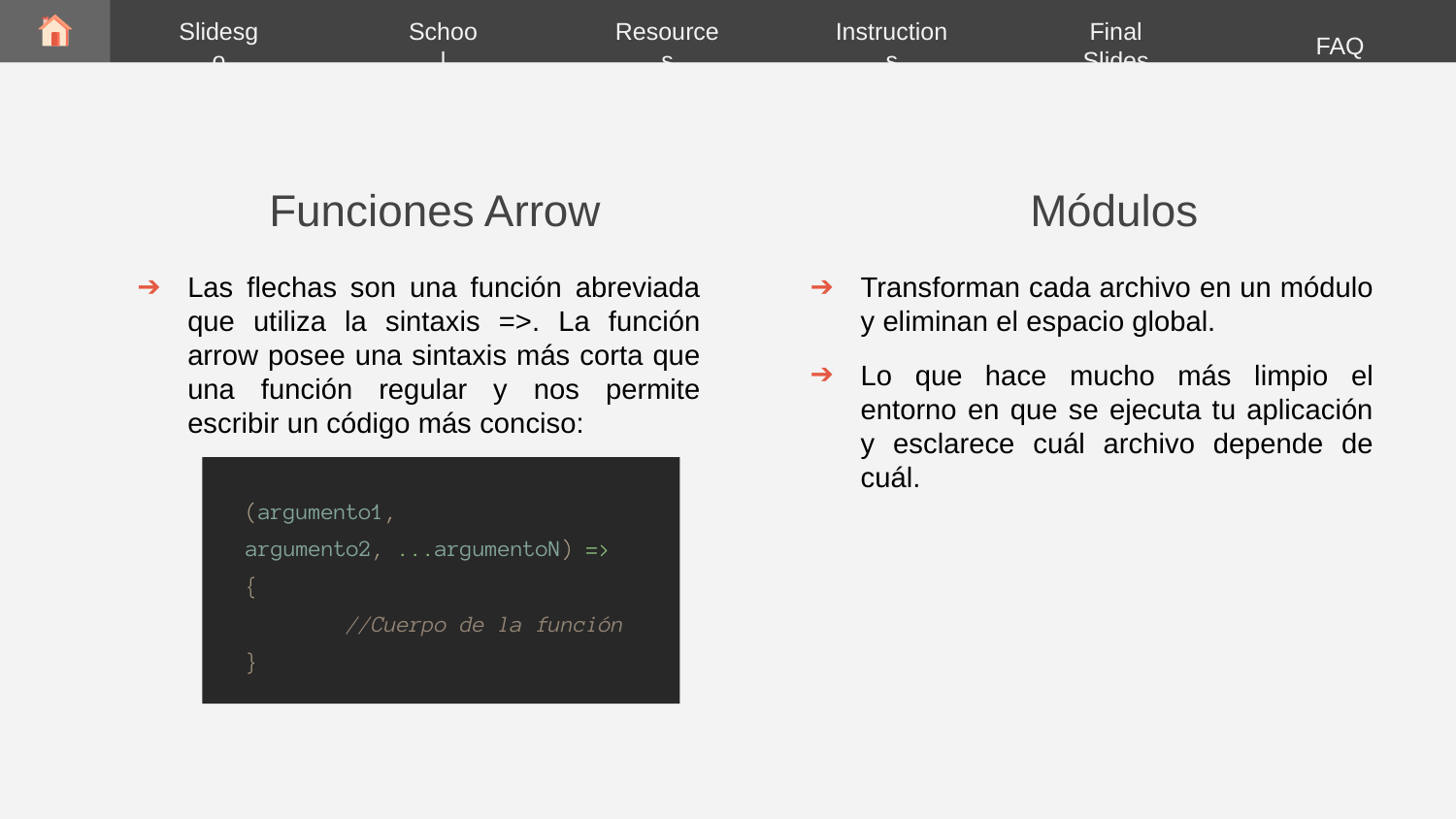

Slidesgo
School
Resources
Final Slides
FAQ
Instructions
# Funciones Arrow
Módulos
Las flechas son una función abreviada que utiliza la sintaxis =>. La función arrow posee una sintaxis más corta que una función regular y nos permite escribir un código más conciso:
Transforman cada archivo en un módulo y eliminan el espacio global.
Lo que hace mucho más limpio el entorno en que se ejecuta tu aplicación y esclarece cuál archivo depende de cuál.
(argumento1, argumento2, ...argumentoN) => {
        //Cuerpo de la función
}